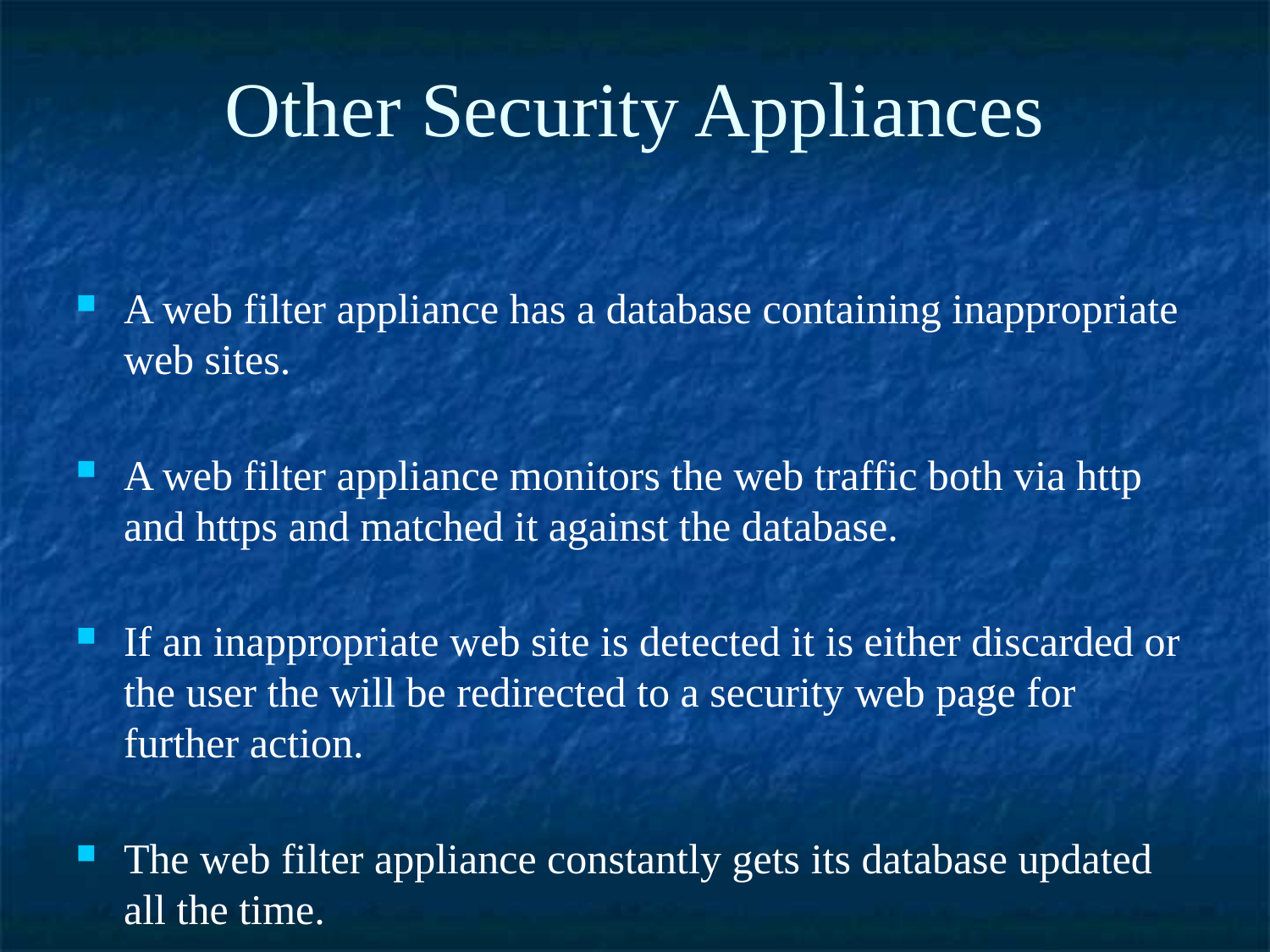

Other Security Appliances
A web filter appliance has a database containing inappropriate web sites.

A web filter appliance monitors the web traffic both via http and https and matched it against the database.

If an inappropriate web site is detected it is either discarded or the user the will be redirected to a security web page for further action.

The web filter appliance constantly gets its database updated all the time.